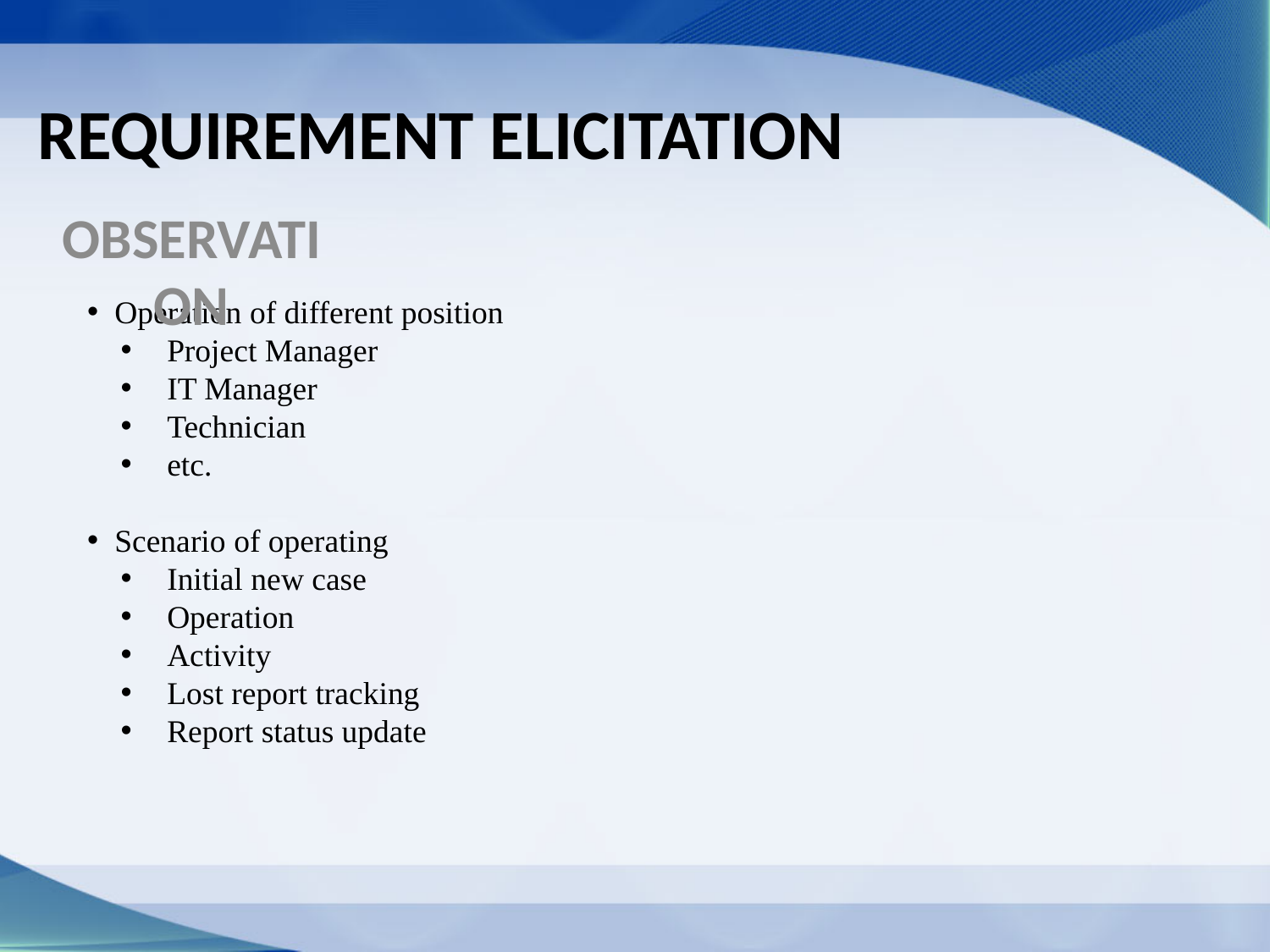

REQUIREMENT ELICITATION
Observation
  Operation of different position
  Project Manager
  IT Manager
  Technician
  etc.

  Scenario of operating
  Initial new case
  Operation
  Activity
  Lost report tracking
  Report status update